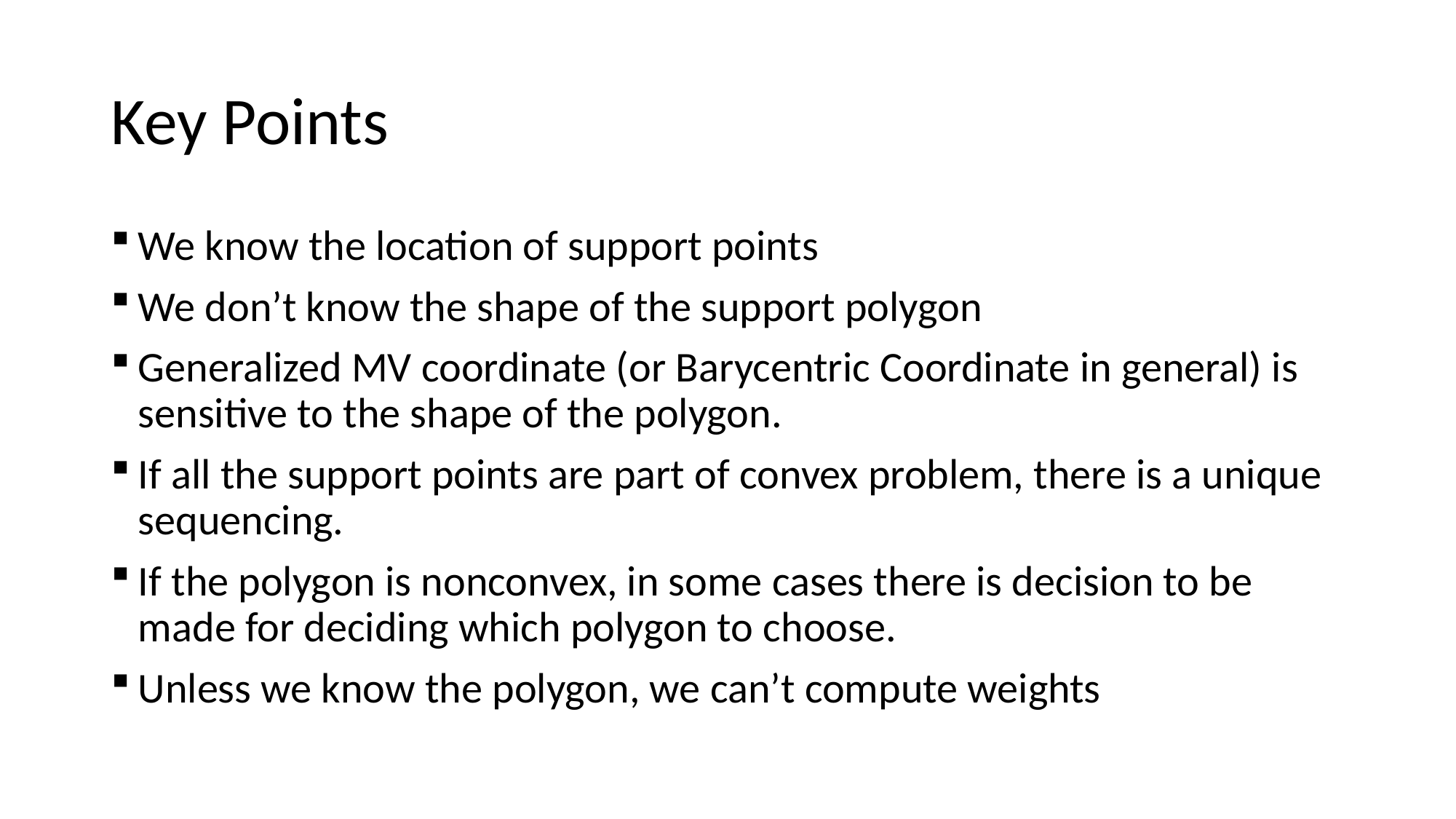

# Key Points
We know the location of support points
We don’t know the shape of the support polygon
Generalized MV coordinate (or Barycentric Coordinate in general) is sensitive to the shape of the polygon.
If all the support points are part of convex problem, there is a unique sequencing.
If the polygon is nonconvex, in some cases there is decision to be made for deciding which polygon to choose.
Unless we know the polygon, we can’t compute weights